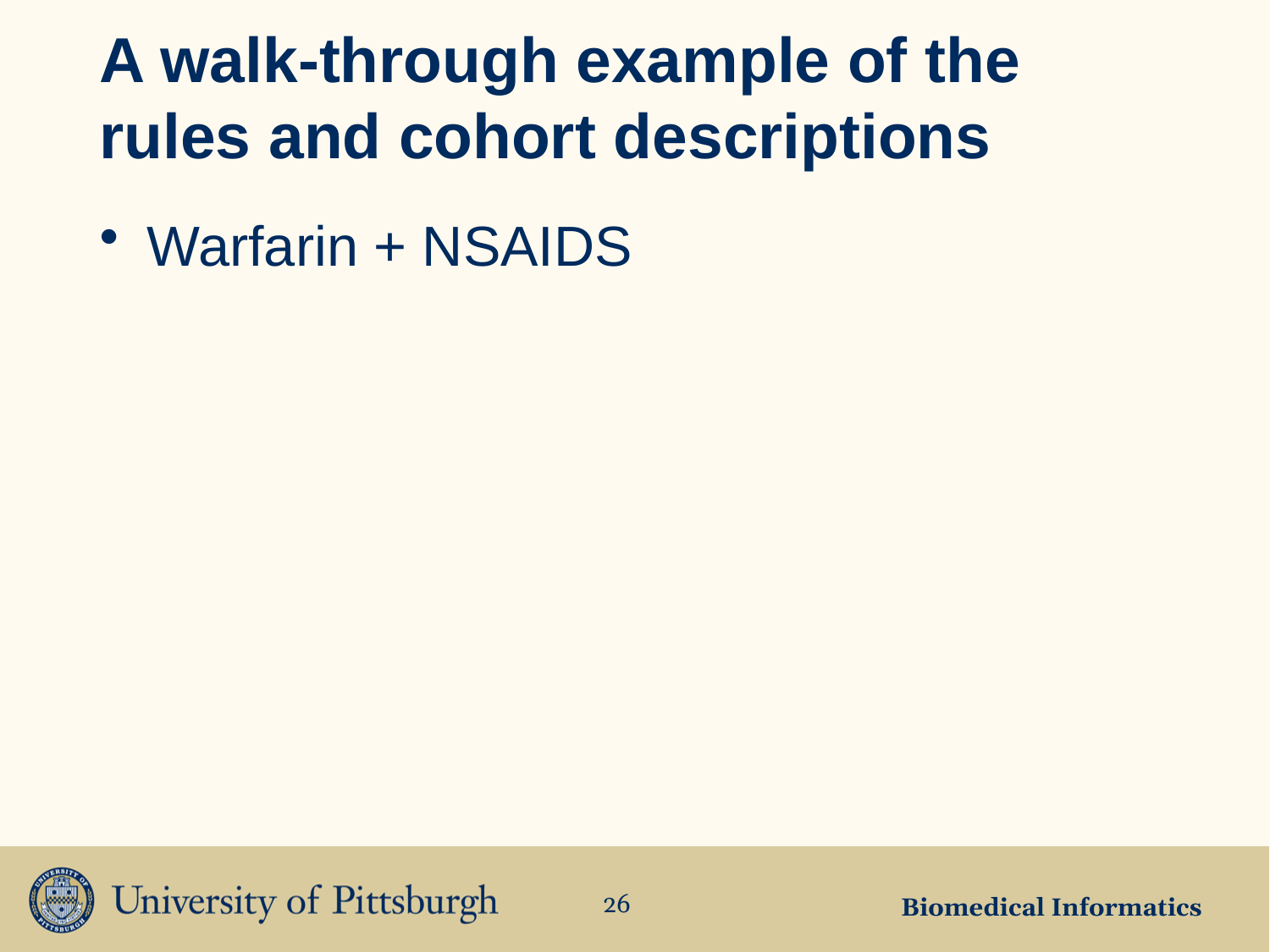

# A walk-through example of the rules and cohort descriptions
Warfarin + NSAIDS